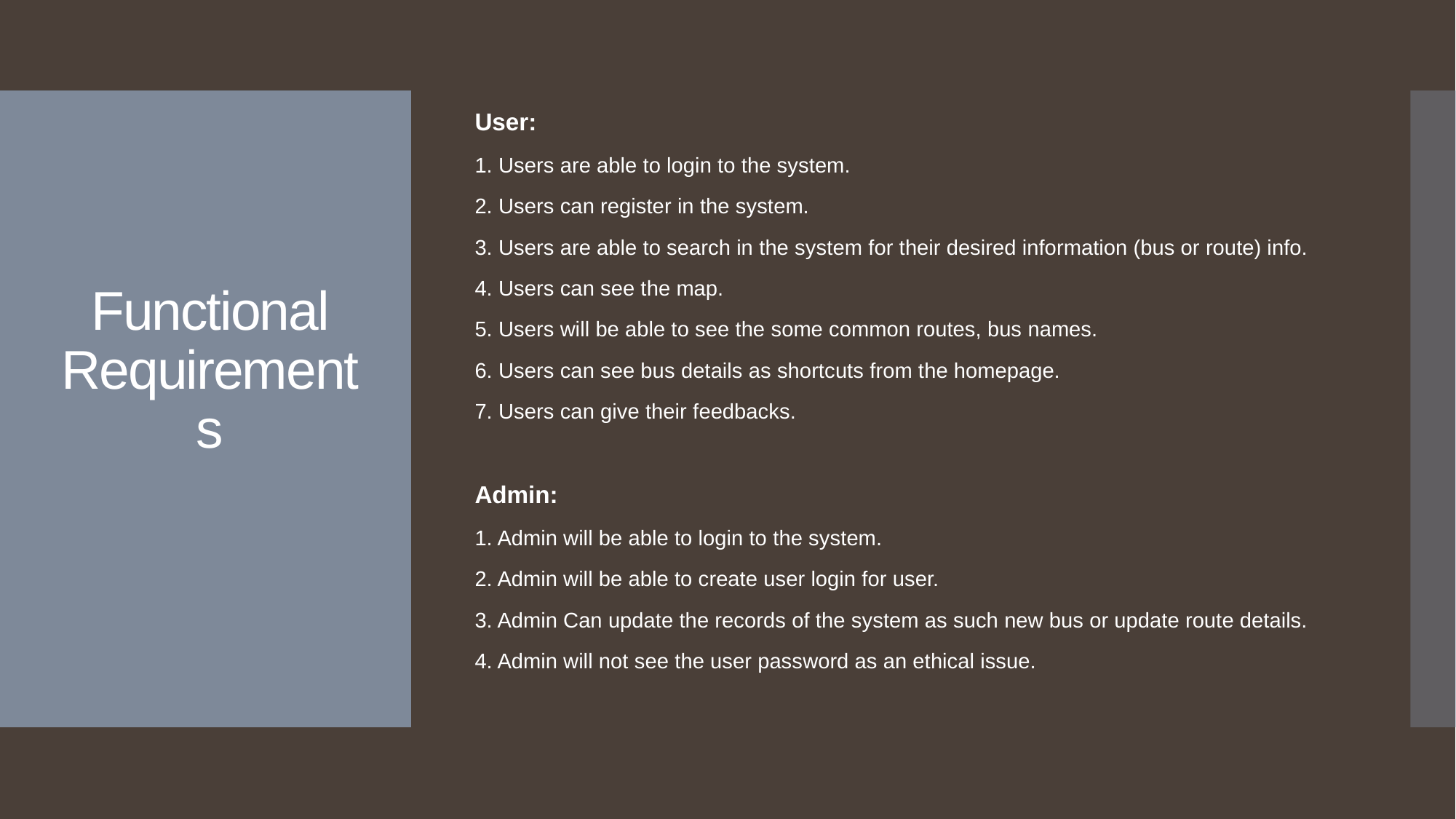

User:
1. Users are able to login to the system.
2. Users can register in the system.
3. Users are able to search in the system for their desired information (bus or route) info.
4. Users can see the map.
5. Users will be able to see the some common routes, bus names.
6. Users can see bus details as shortcuts from the homepage.
7. Users can give their feedbacks.

Admin:
1. Admin will be able to login to the system.
2. Admin will be able to create user login for user.
3. Admin Can update the records of the system as such new bus or update route details.
4. Admin will not see the user password as an ethical issue.
# Functional Requirements